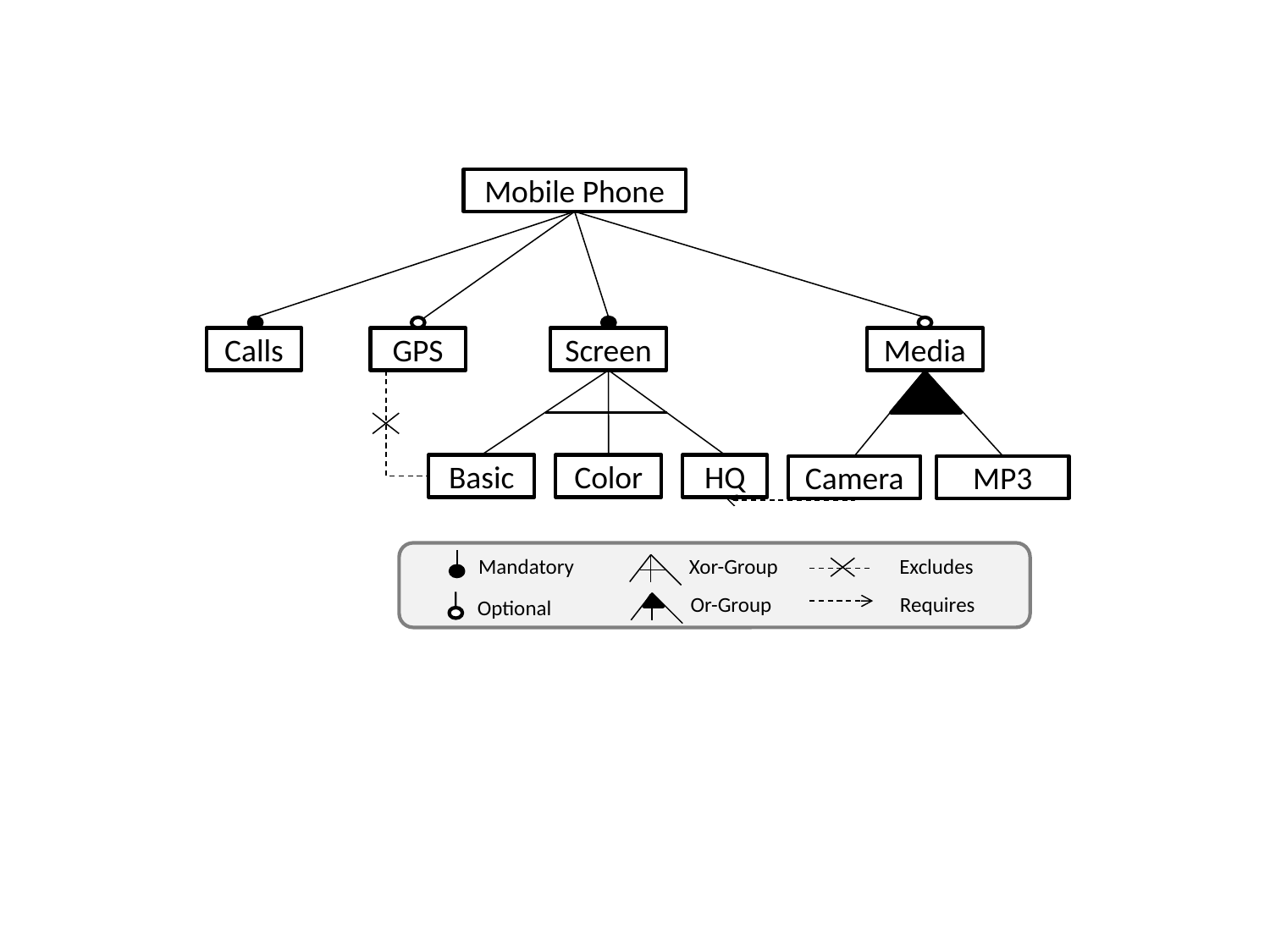

Mobile Phone

Calls
GPS
Screen
Media

Basic
Color
HQ
Camera
MP3

Excludes
Xor-Group
Mandatory

Requires
Or-Group
Optional